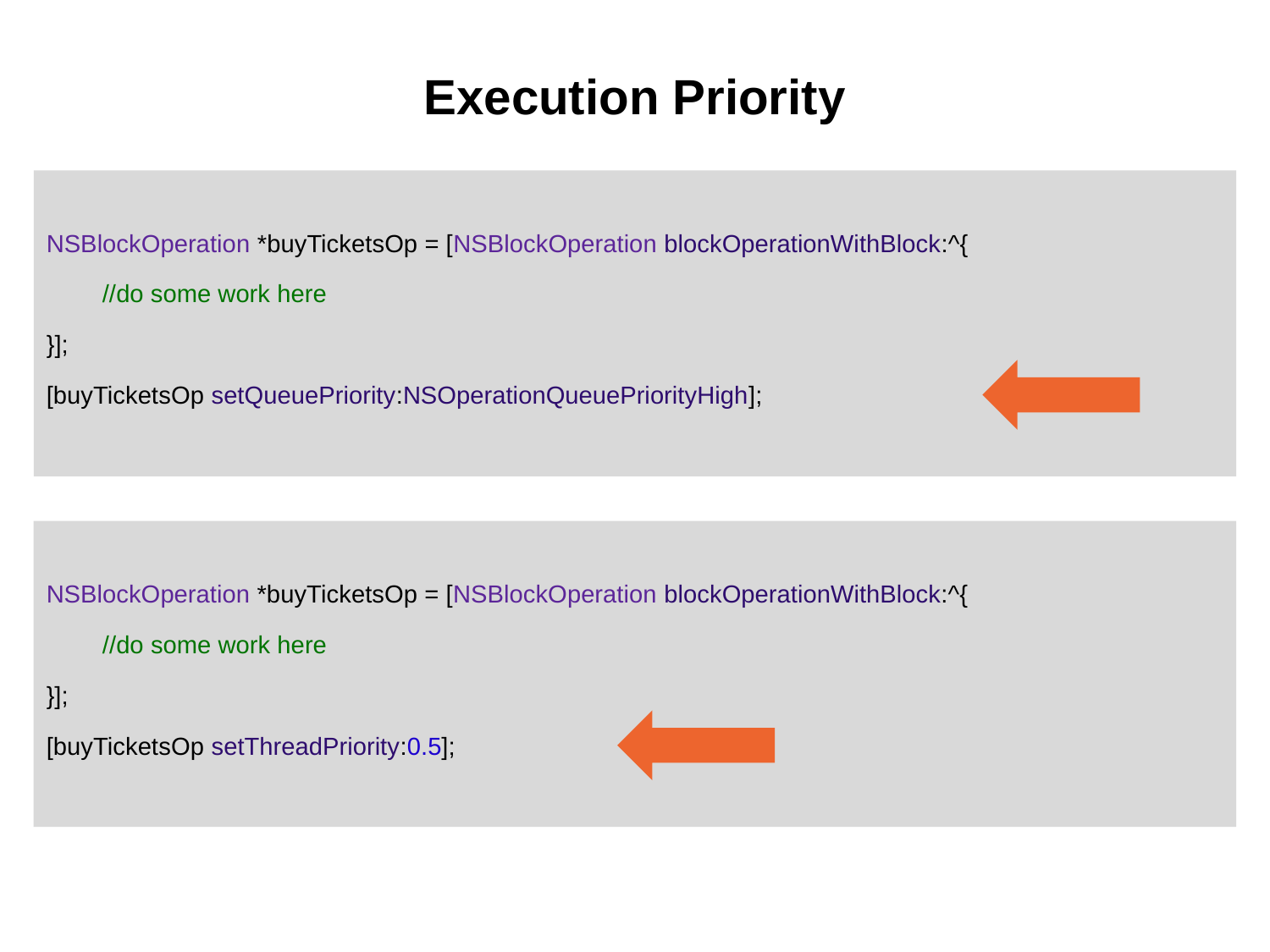

# Execution Priority

NSBlockOperation *buyTicketsOp = [NSBlockOperation blockOperationWithBlock:^{
        //do some work here
}];
[buyTicketsOp setQueuePriority:NSOperationQueuePriorityHigh];

NSBlockOperation *buyTicketsOp = [NSBlockOperation blockOperationWithBlock:^{
        //do some work here
}];
[buyTicketsOp setThreadPriority:0.5];